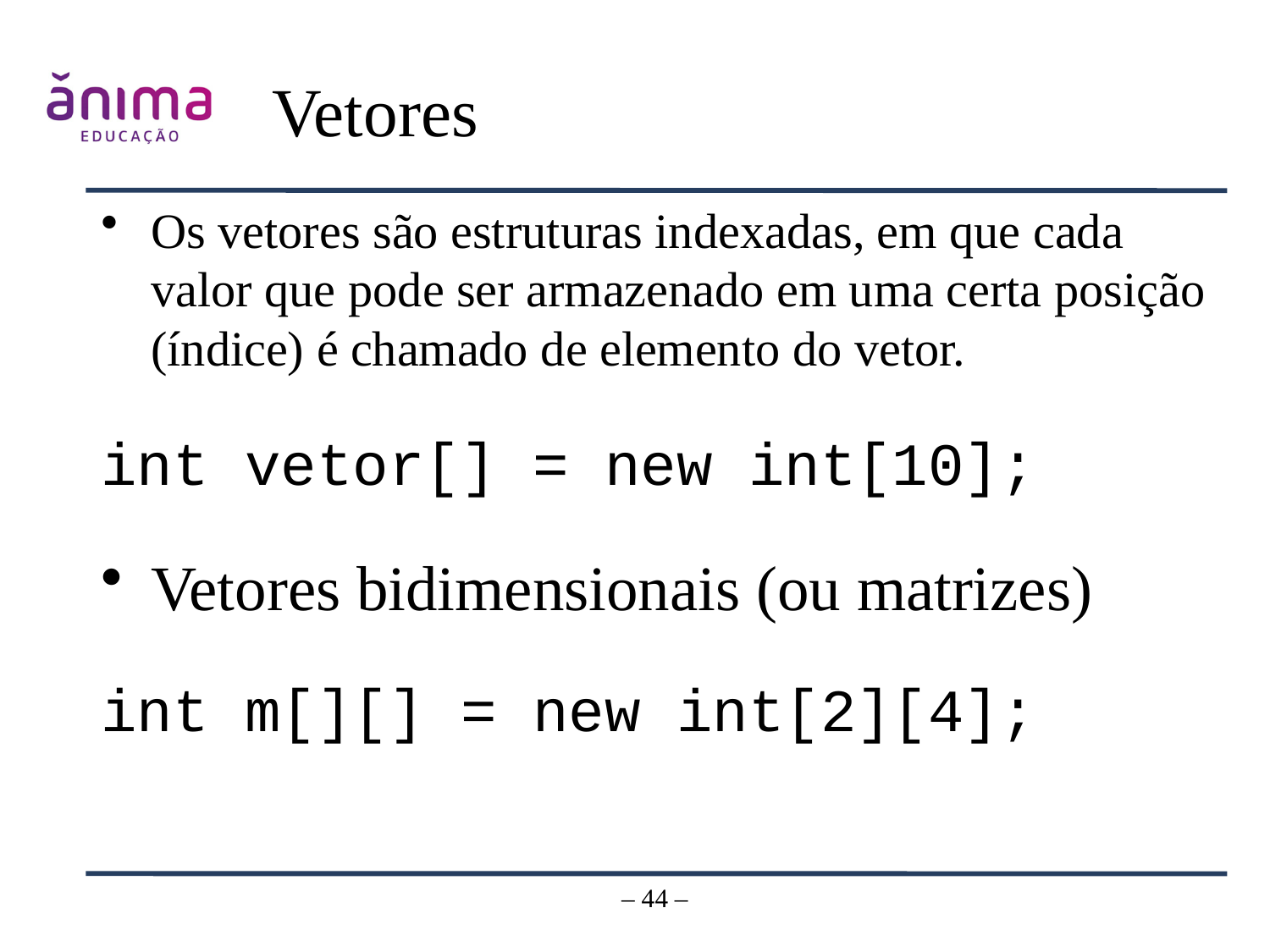

# Vetores
Os vetores são estruturas indexadas, em que cada valor que pode ser armazenado em uma certa posição (índice) é chamado de elemento do vetor.

int vetor[] = new int[10];

Vetores bidimensionais (ou matrizes)

int m[][] = new int[2][4];
– 44 –